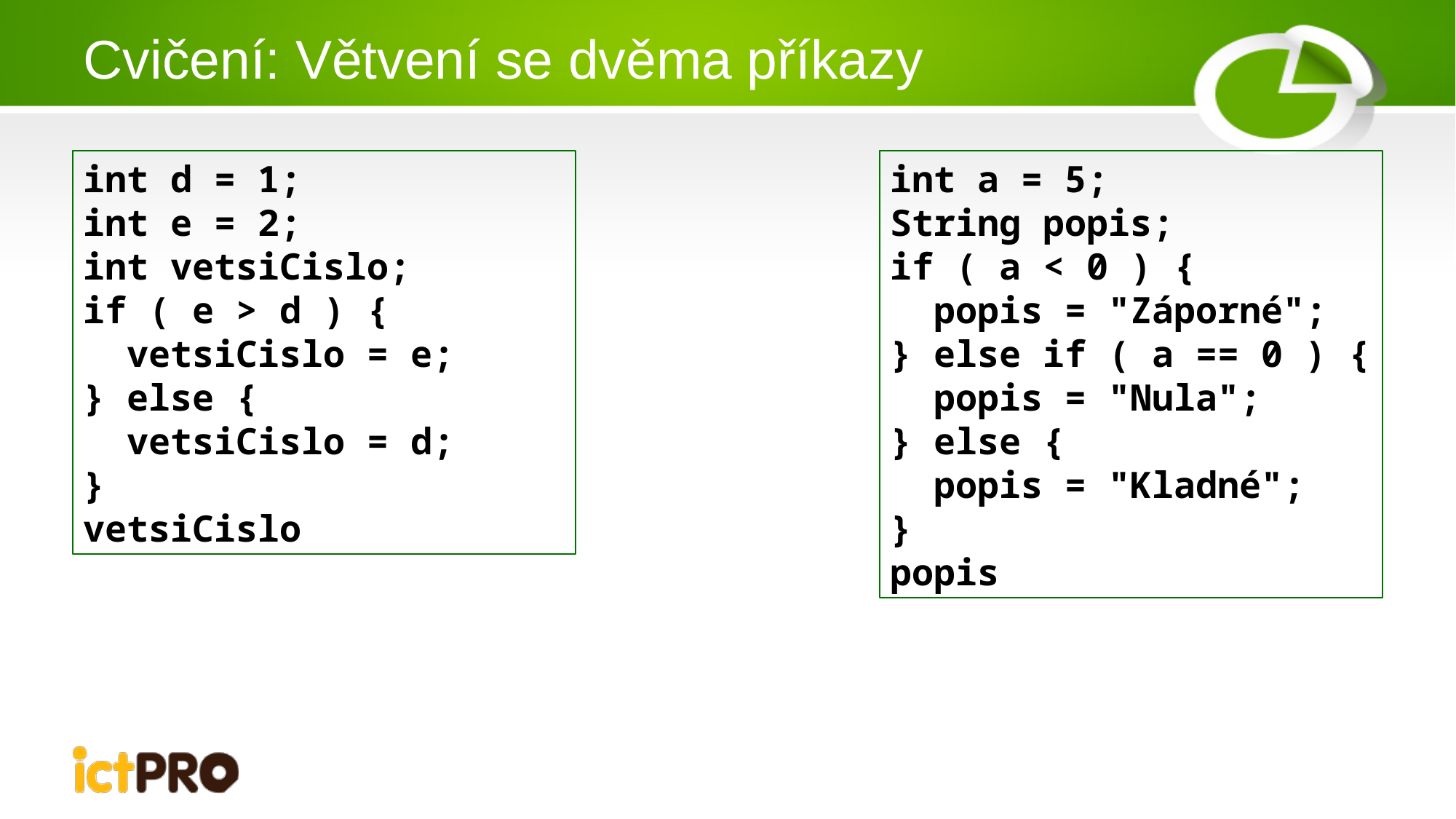

# Cvičení: Větvení se dvěma příkazy
int d = 1;
int e = 2;
int vetsiCislo;
if ( e > d ) {
  vetsiCislo = e;
} else {
  vetsiCislo = d;
}
vetsiCislo
int a = 5;
String popis;
if ( a < 0 ) {
  popis = "Záporné";
} else if ( a == 0 ) {
  popis = "Nula";
} else {
  popis = "Kladné";
}
popis